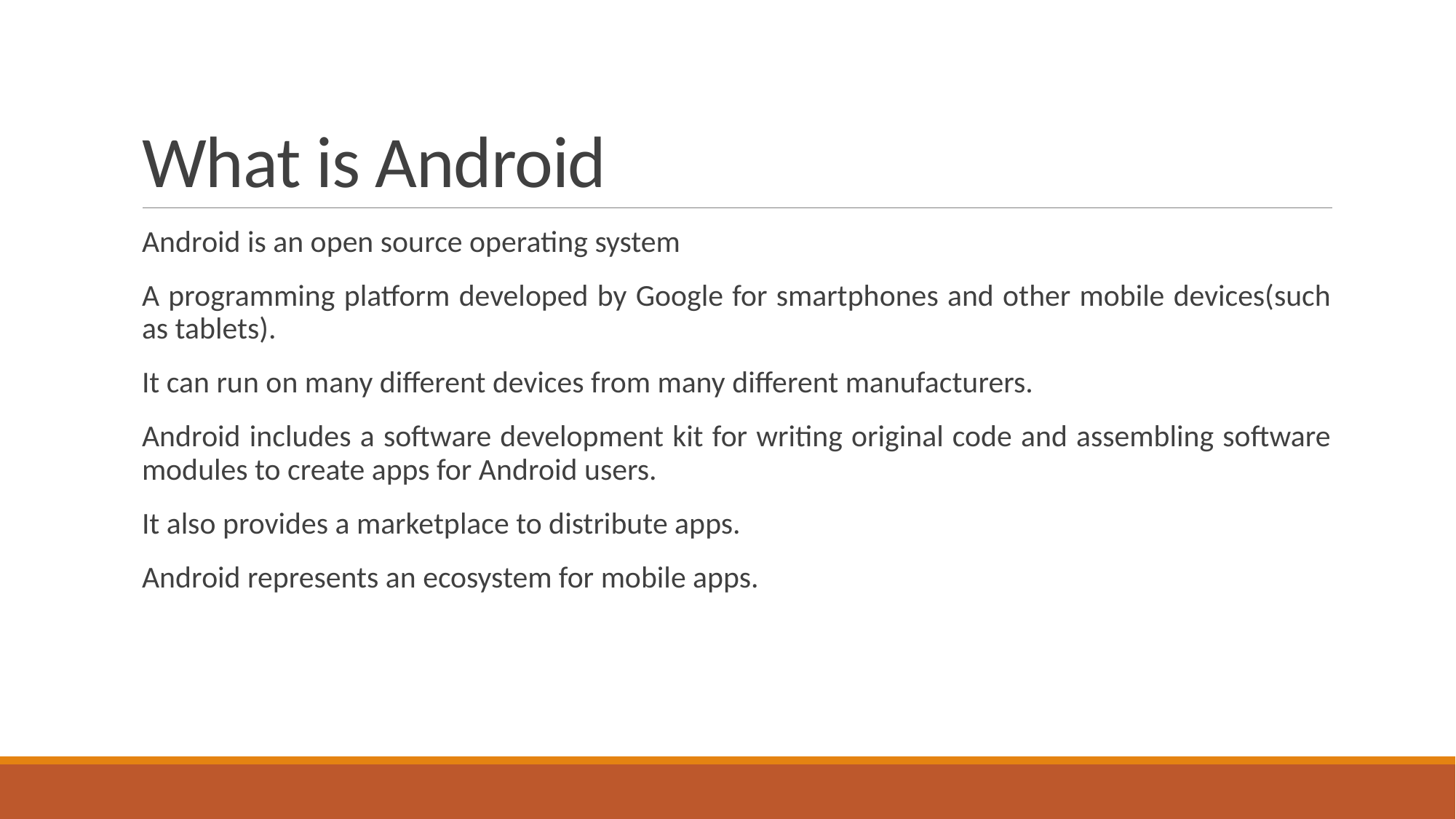

# What is Android
Android is an open source operating system
A programming platform developed by Google for smartphones and other mobile devices(such as tablets).
It can run on many different devices from many different manufacturers.
Android includes a software development kit for writing original code and assembling software modules to create apps for Android users.
It also provides a marketplace to distribute apps.
Android represents an ecosystem for mobile apps.